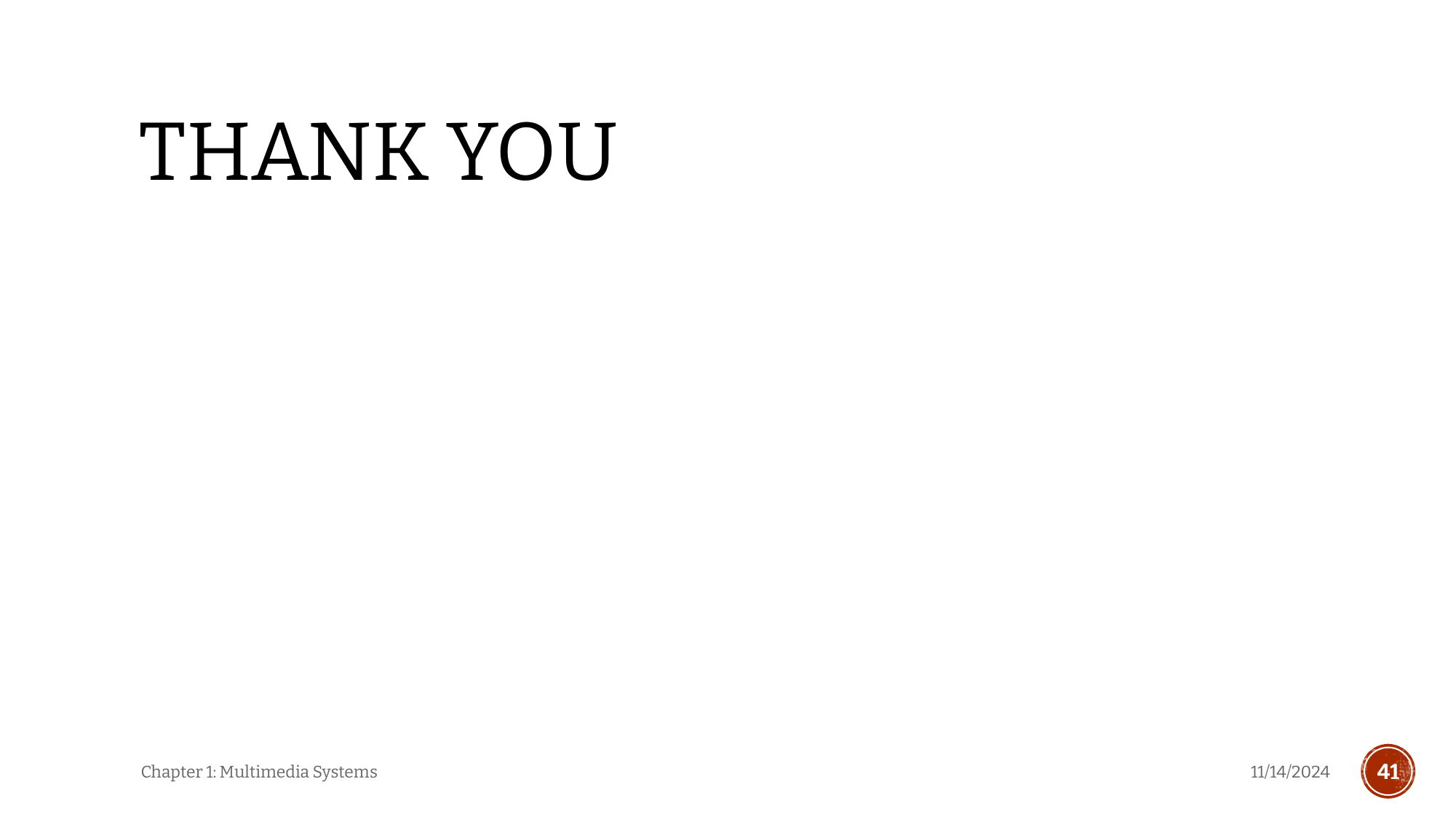

# Thank you
Chapter 1: Multimedia Systems
11/14/2024
41